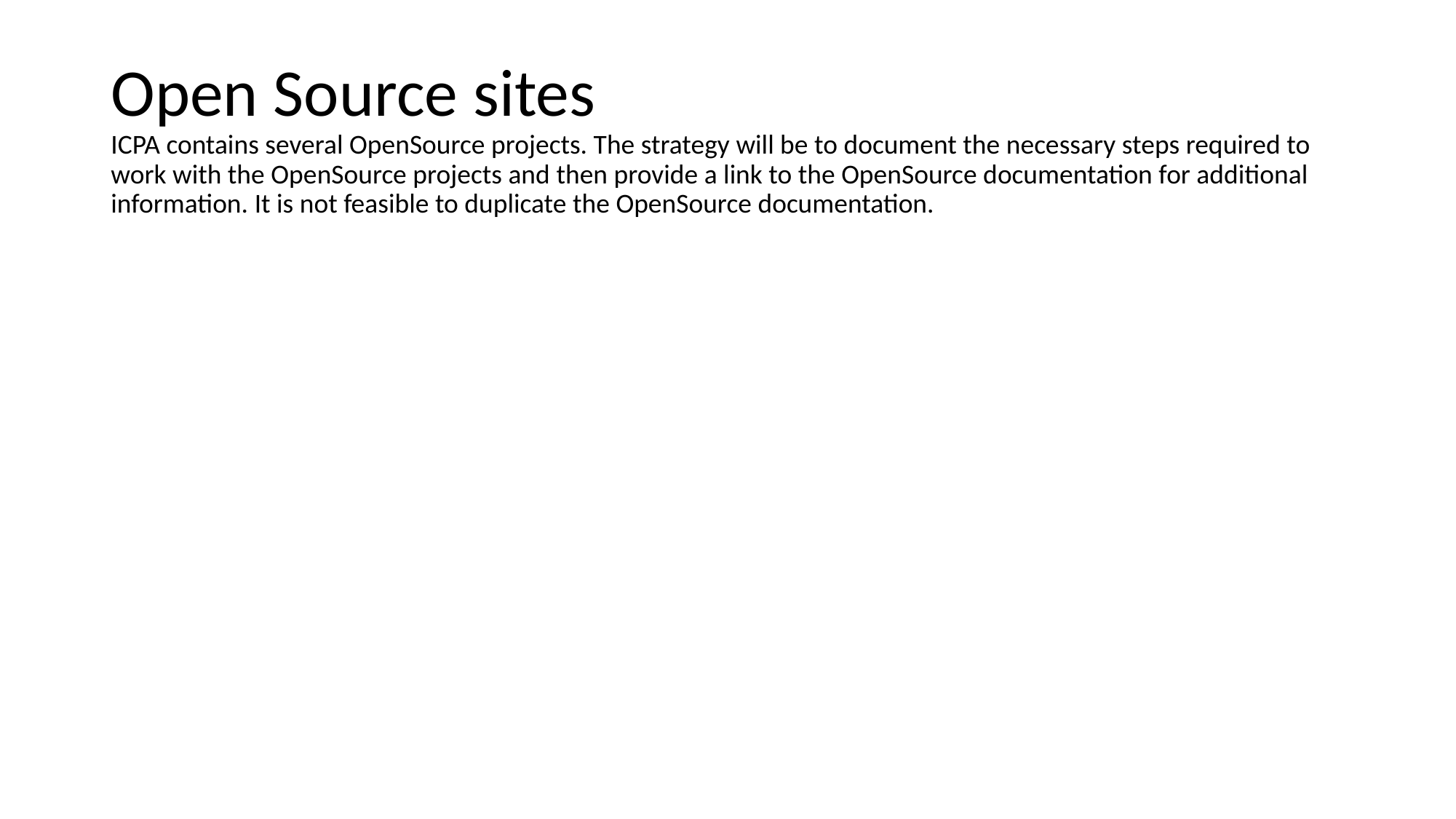

# Open Source sites ICPA contains several OpenSource projects. The strategy will be to document the necessary steps required to work with the OpenSource projects and then provide a link to the OpenSource documentation for additional information. It is not feasible to duplicate the OpenSource documentation.
https://appsody.dev/)
https://www.eclipse.org/codewind/)
https://tekton.dev/)
https://razee.io/)
https://istio.io/)
https://knative.dev/)